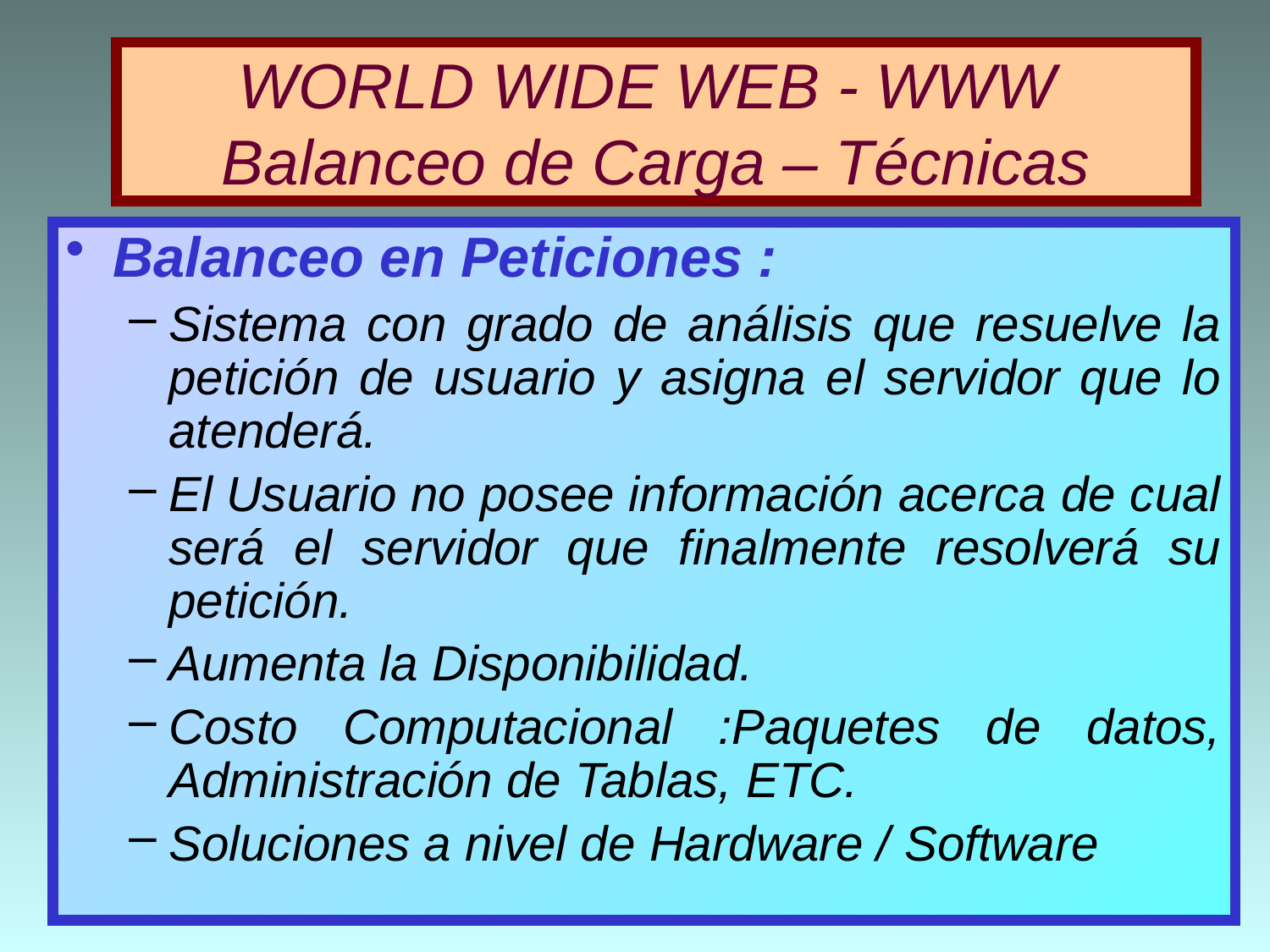

# WORLD WIDE WEB - WWW Balanceo de Carga – Técnicas
Balanceo en Peticiones :
Sistema con grado de análisis que resuelve la petición de usuario y asigna el servidor que lo atenderá.
El Usuario no posee información acerca de cual será el servidor que finalmente resolverá su petición.
Aumenta la Disponibilidad.
Costo Computacional :Paquetes de datos, Administración de Tablas, ETC.
Soluciones a nivel de Hardware / Software
16/03/2020
14